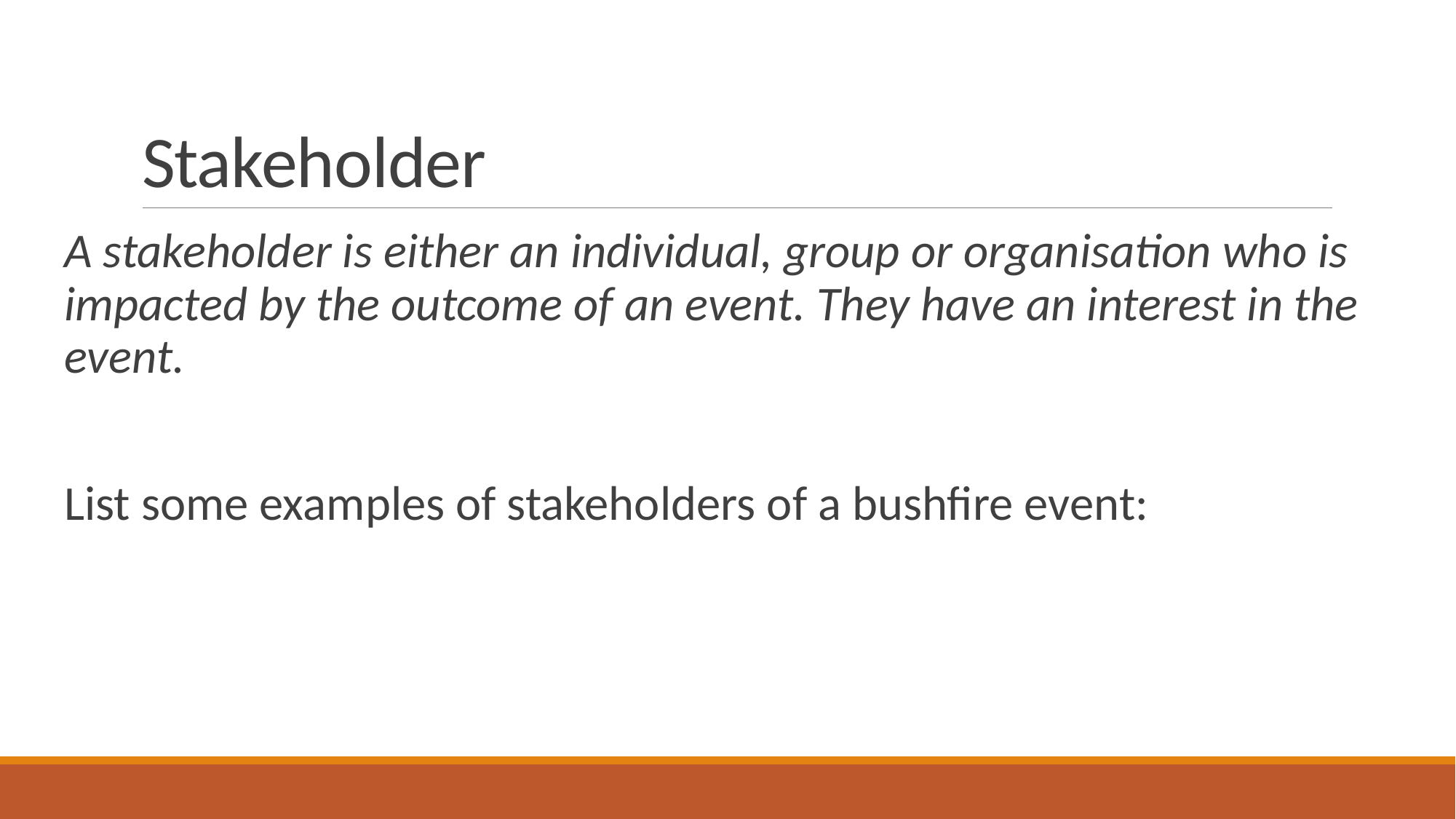

# Stakeholder
A stakeholder is either an individual, group or organisation who is impacted by the outcome of an event. They have an interest in the event.

List some examples of stakeholders of a bushfire event: